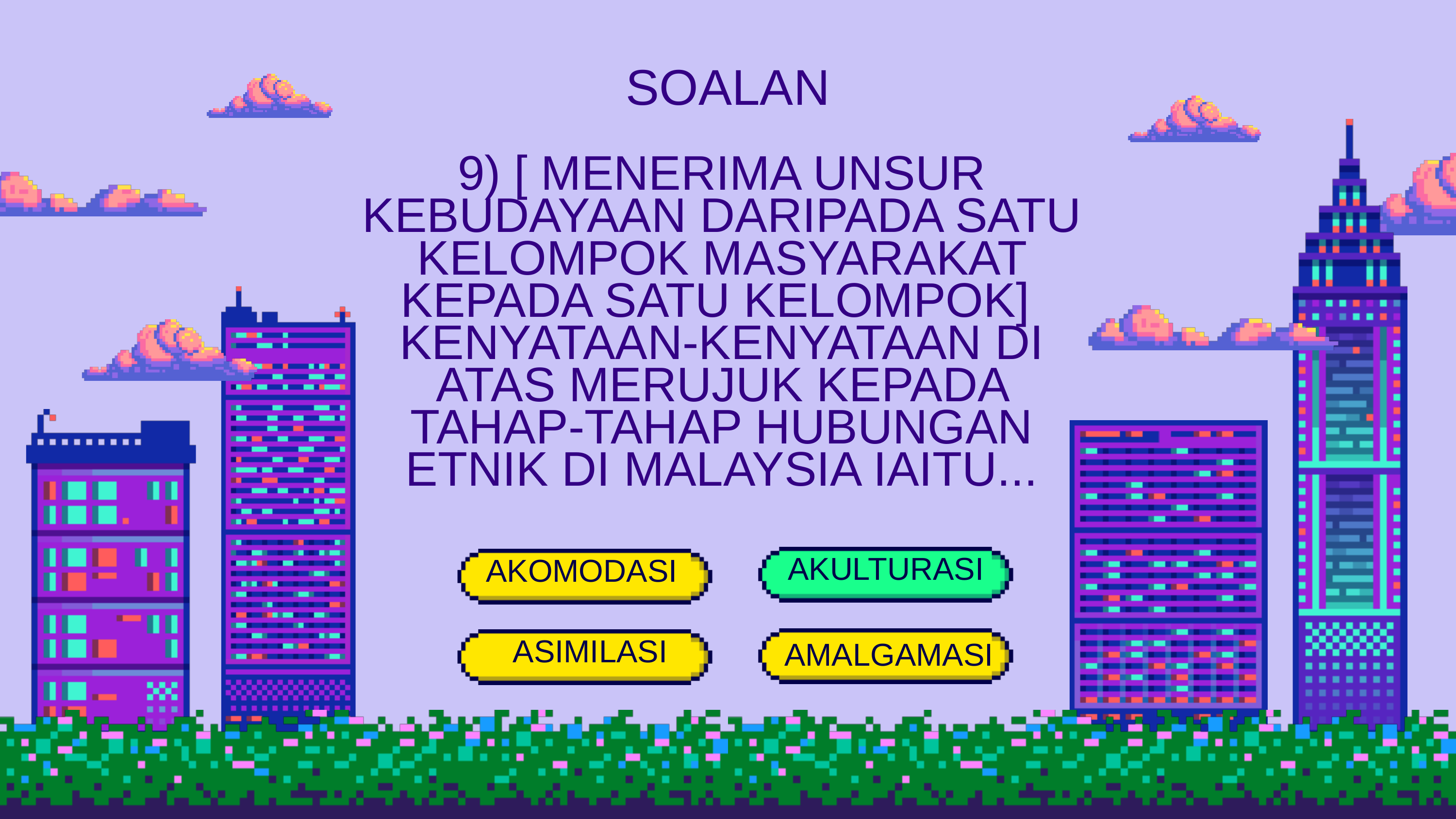

SOALAN

9) [ MENERIMA UNSUR KEBUDAYAAN DARIPADA SATU KELOMPOK MASYARAKAT KEPADA SATU KELOMPOK]
KENYATAAN-KENYATAAN DI ATAS MERUJUK KEPADA TAHAP-TAHAP HUBUNGAN ETNIK DI MALAYSIA IAITU...

 AKULTURASI

AKOMODASI

ASIMILASI
AMALGAMASI